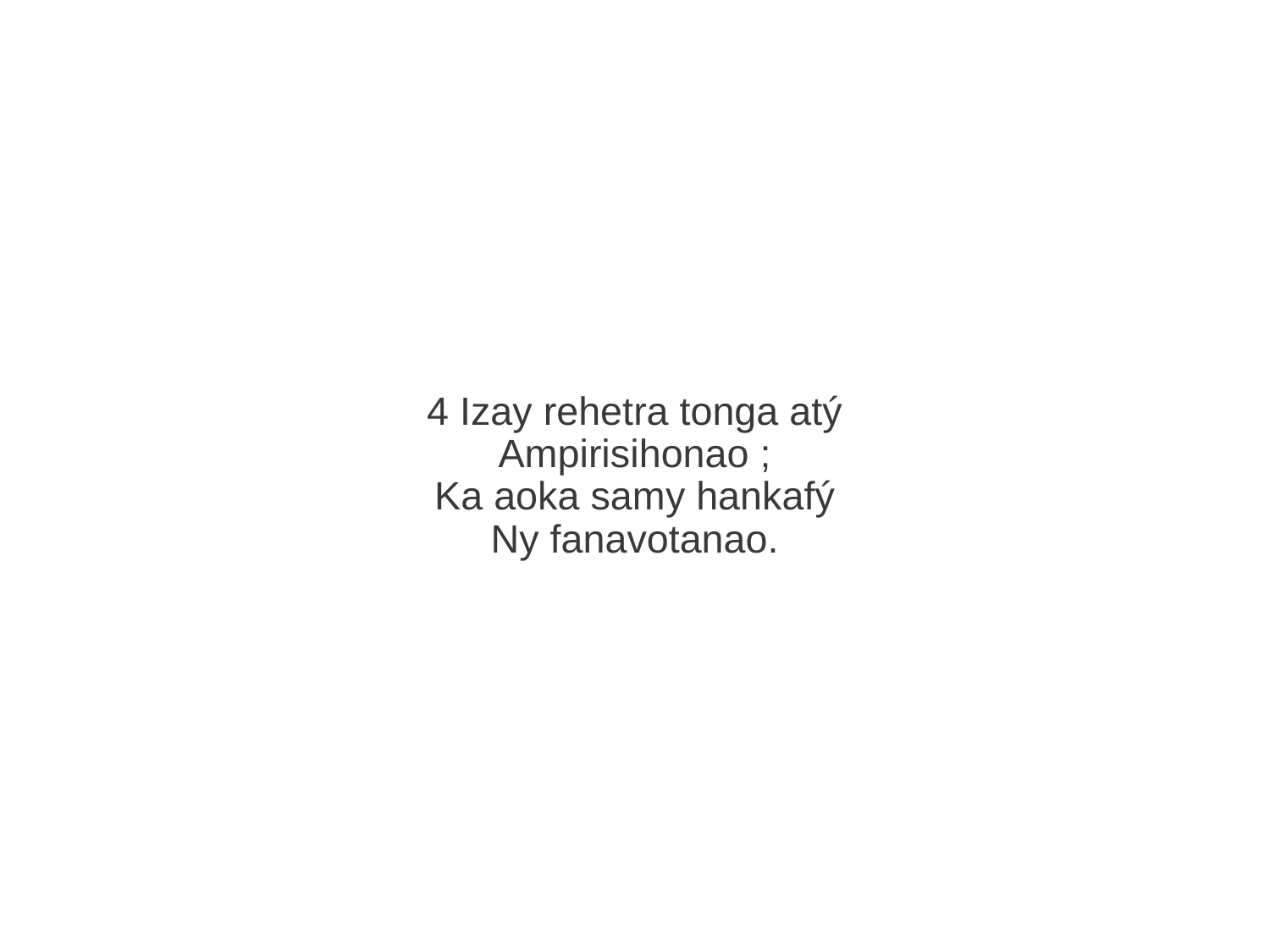

4 Izay rehetra tonga atý
Ampirisihonao ;
Ka aoka samy hankafý
Ny fanavotanao.